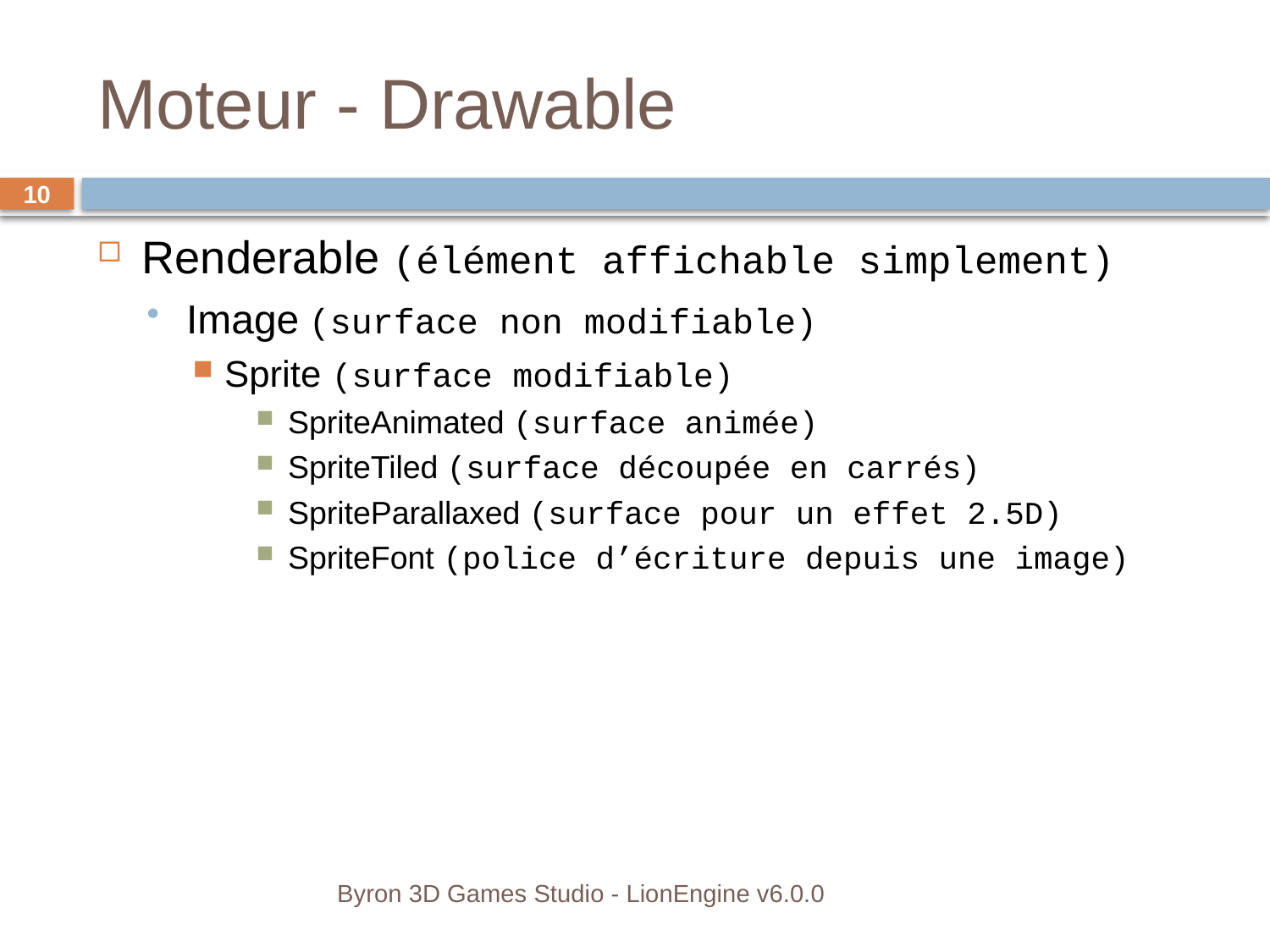

# Moteur - Drawable
10
Renderable (élément affichable simplement)
Image (surface non modifiable)
Sprite (surface modifiable)
SpriteAnimated (surface animée)
SpriteTiled (surface découpée en carrés)
SpriteParallaxed (surface pour un effet 2.5D)
SpriteFont (police d’écriture depuis une image)

Byron 3D Games Studio - LionEngine v6.0.0